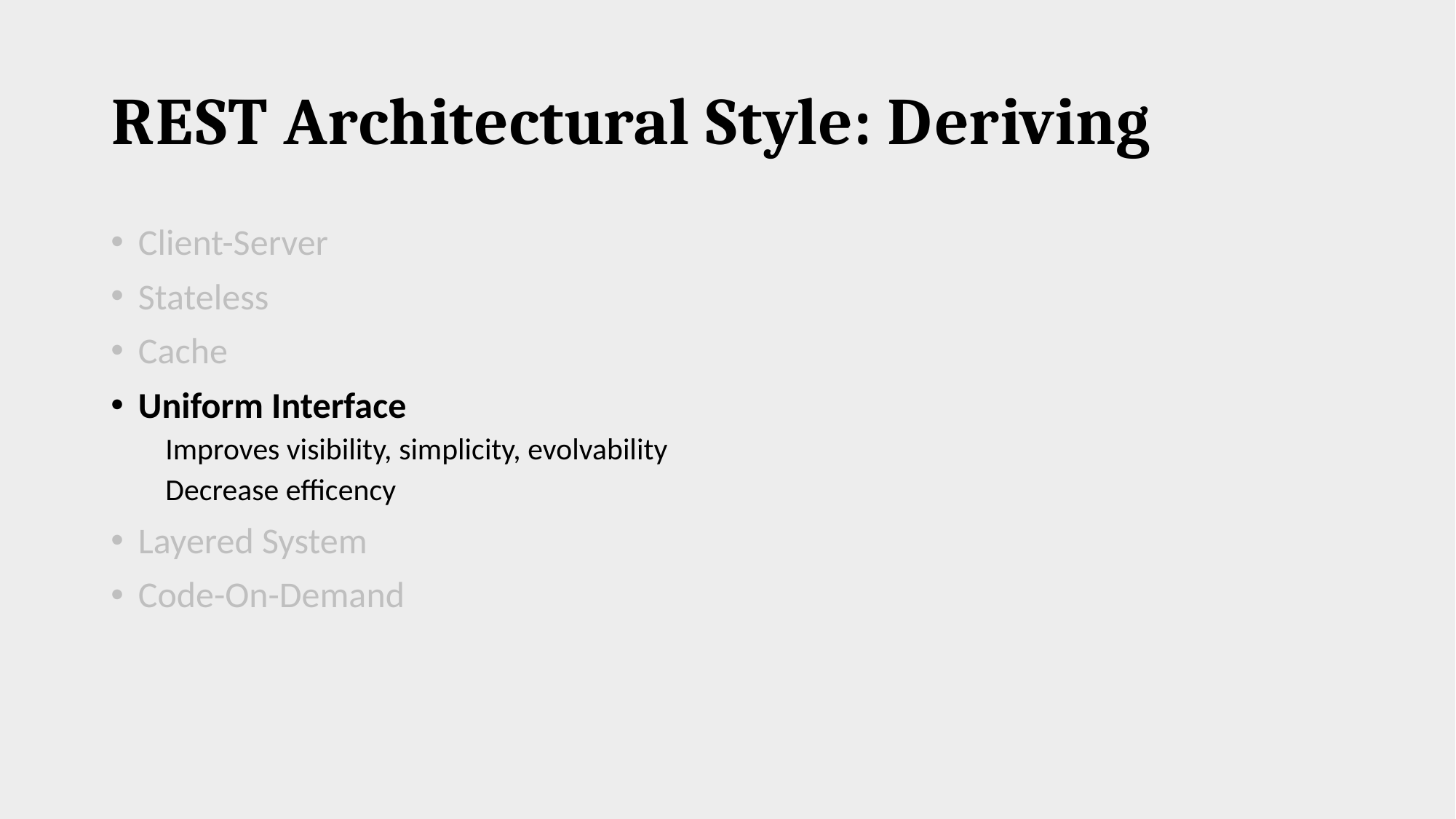

# REST Architectural Style: Deriving
Client-Server
Stateless
Cache
Uniform Interface
Improves visibility, simplicity, evolvability
Decrease efficency
Layered System
Code-On-Demand